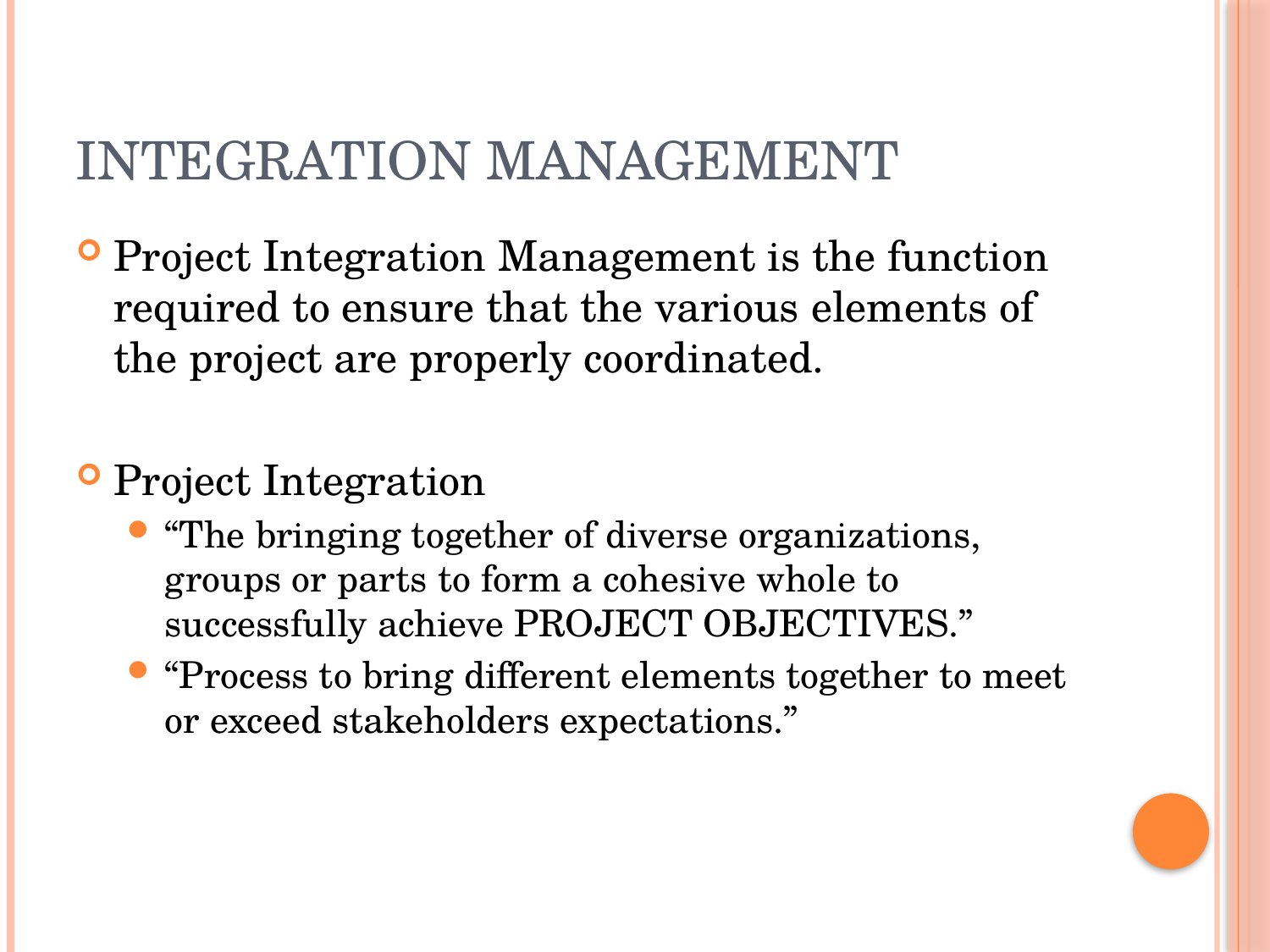

# Integration Management
Project Integration Management is the function required to ensure that the various elements of the project are properly coordinated.

Project Integration
“The bringing together of diverse organizations, groups or parts to form a cohesive whole to successfully achieve PROJECT OBJECTIVES.”
“Process to bring different elements together to meet or exceed stakeholders expectations.”